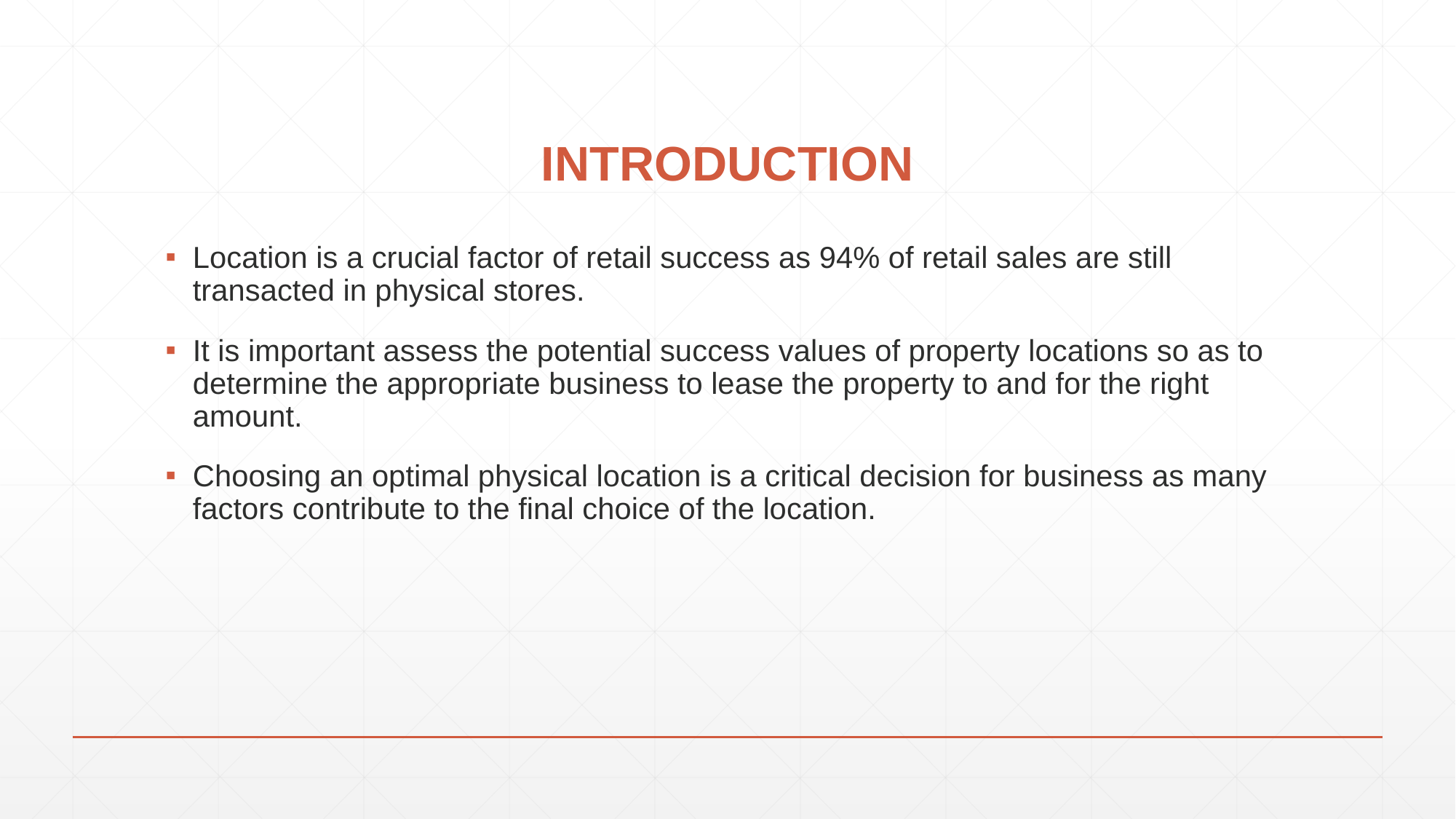

# INTRODUCTION
Location is a crucial factor of retail success as 94% of retail sales are still transacted in physical stores.
It is important assess the potential success values of property locations so as to determine the appropriate business to lease the property to and for the right amount.
Choosing an optimal physical location is a critical decision for business as many factors contribute to the final choice of the location.